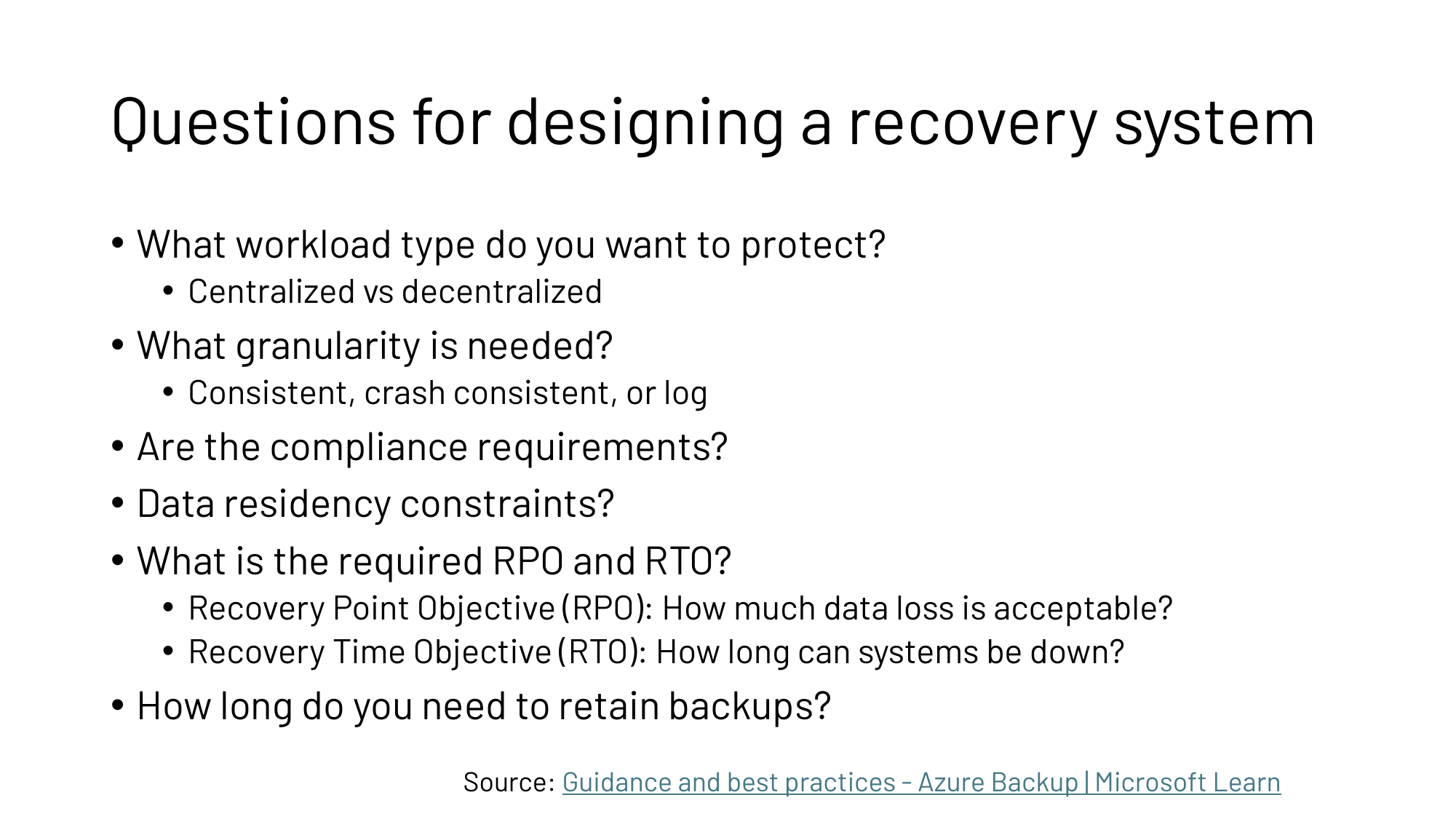

# Questions for designing a recovery system
What workload type do you want to protect?
Centralized vs decentralized
What granularity is needed?
Consistent, crash consistent, or log
Are the compliance requirements?
Data residency constraints?
What is the required RPO and RTO?
Recovery Point Objective (RPO): How much data loss is acceptable?
Recovery Time Objective (RTO): How long can systems be down?
How long do you need to retain backups?

Source: Guidance and best practices - Azure Backup | Microsoft Learn